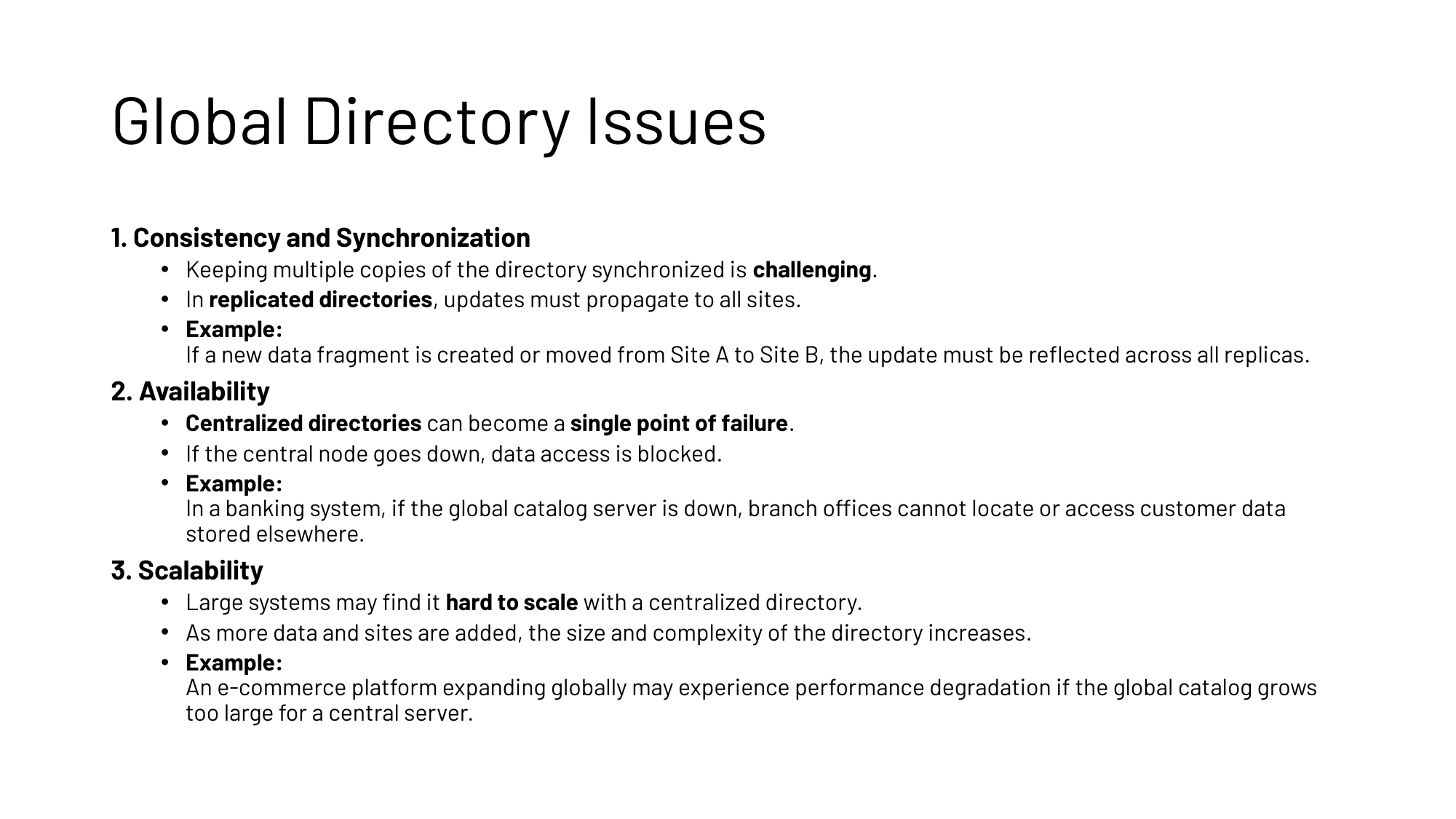

# Global Directory Issues
1. Consistency and Synchronization
Keeping multiple copies of the directory synchronized is challenging.
In replicated directories, updates must propagate to all sites.
Example:
If a new data fragment is created or moved from Site A to Site B, the update must be reflected across all replicas.
2. Availability
Centralized directories can become a single point of failure.
If the central node goes down, data access is blocked.
Example:
In a banking system, if the global catalog server is down, branch offices cannot locate or access customer data stored elsewhere.
3. Scalability
Large systems may find it hard to scale with a centralized directory.
As more data and sites are added, the size and complexity of the directory increases.
Example:
An e-commerce platform expanding globally may experience performance degradation if the global catalog grows too large for a central server.